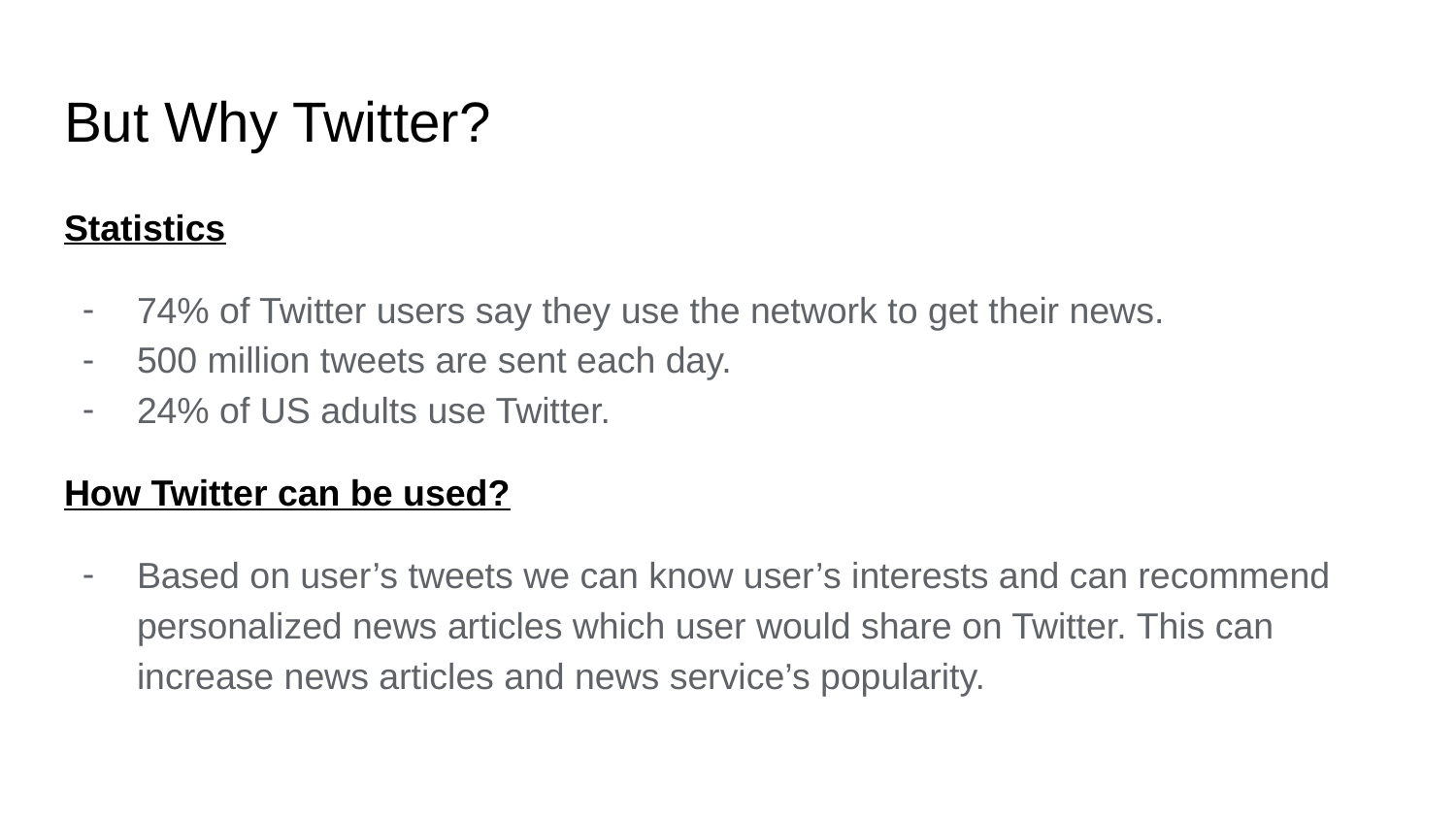

# But Why Twitter?
Statistics
74% of Twitter users say they use the network to get their news.
500 million tweets are sent each day.
24% of US adults use Twitter.
How Twitter can be used?
Based on user’s tweets we can know user’s interests and can recommend personalized news articles which user would share on Twitter. This can increase news articles and news service’s popularity.